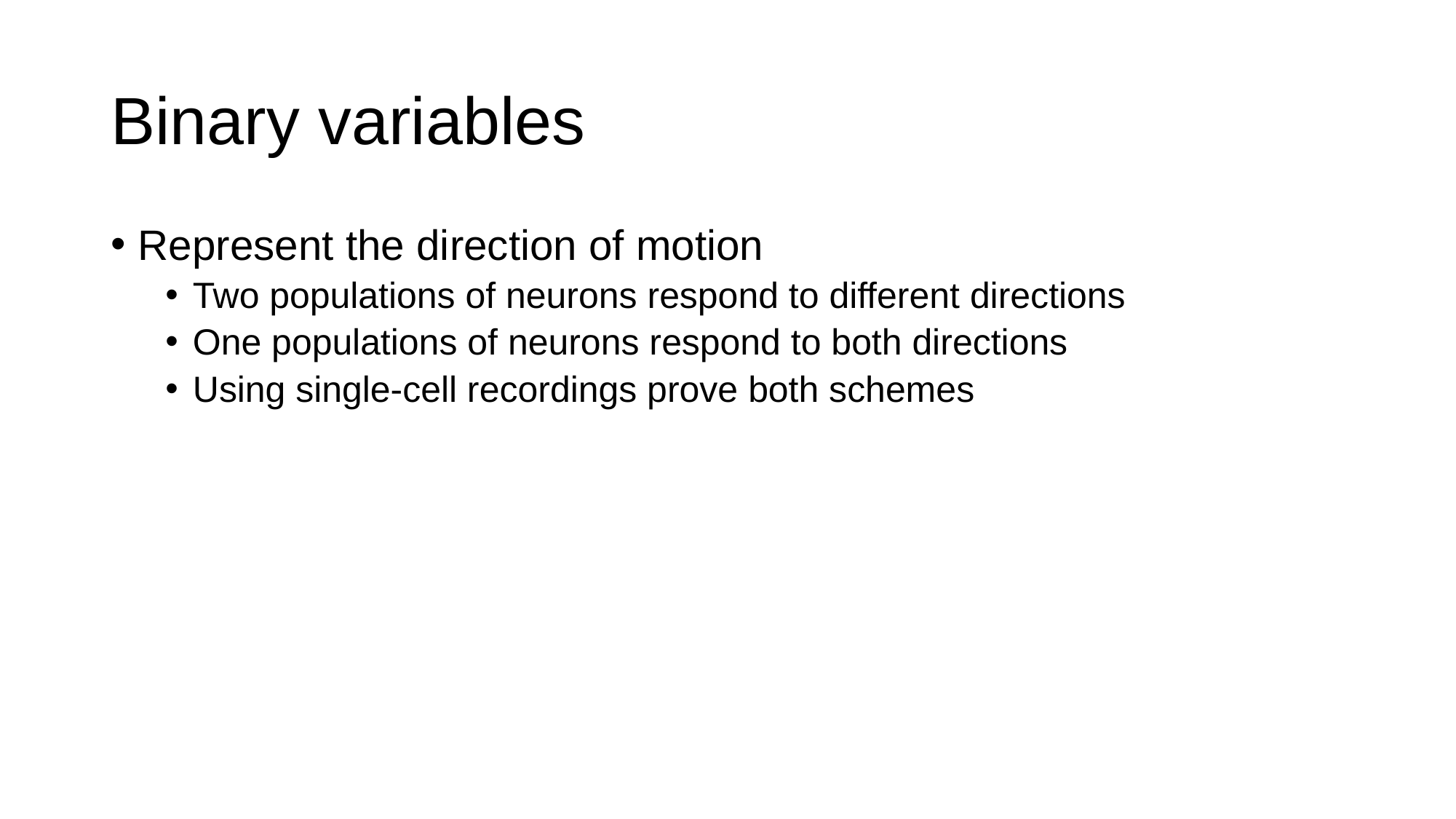

# Binary variables
Represent the direction of motion
Two populations of neurons respond to different directions
One populations of neurons respond to both directions
Using single-cell recordings prove both schemes